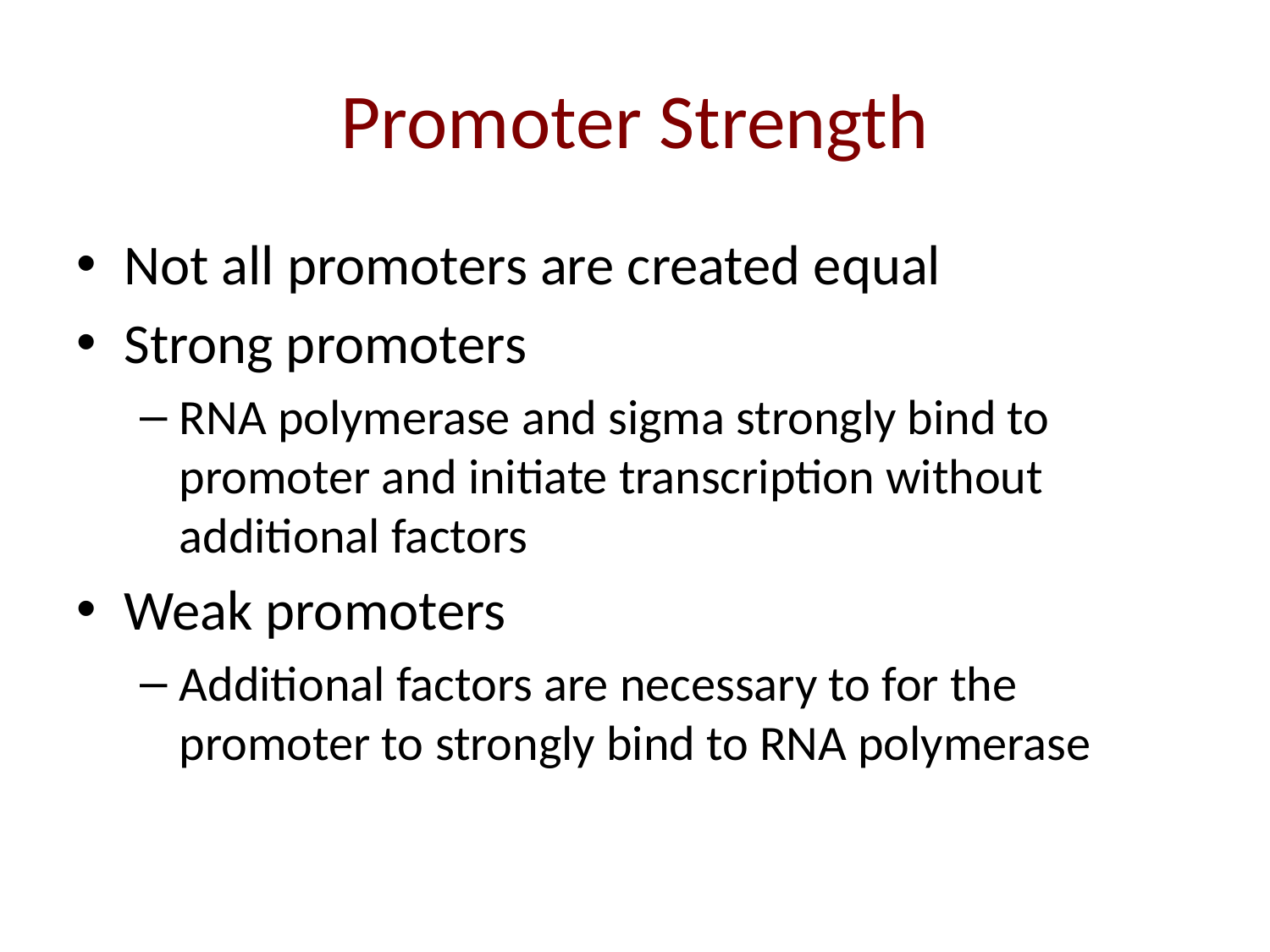

# Promoter Strength
Not all promoters are created equal
Strong promoters
RNA polymerase and sigma strongly bind to promoter and initiate transcription without additional factors
Weak promoters
Additional factors are necessary to for the promoter to strongly bind to RNA polymerase